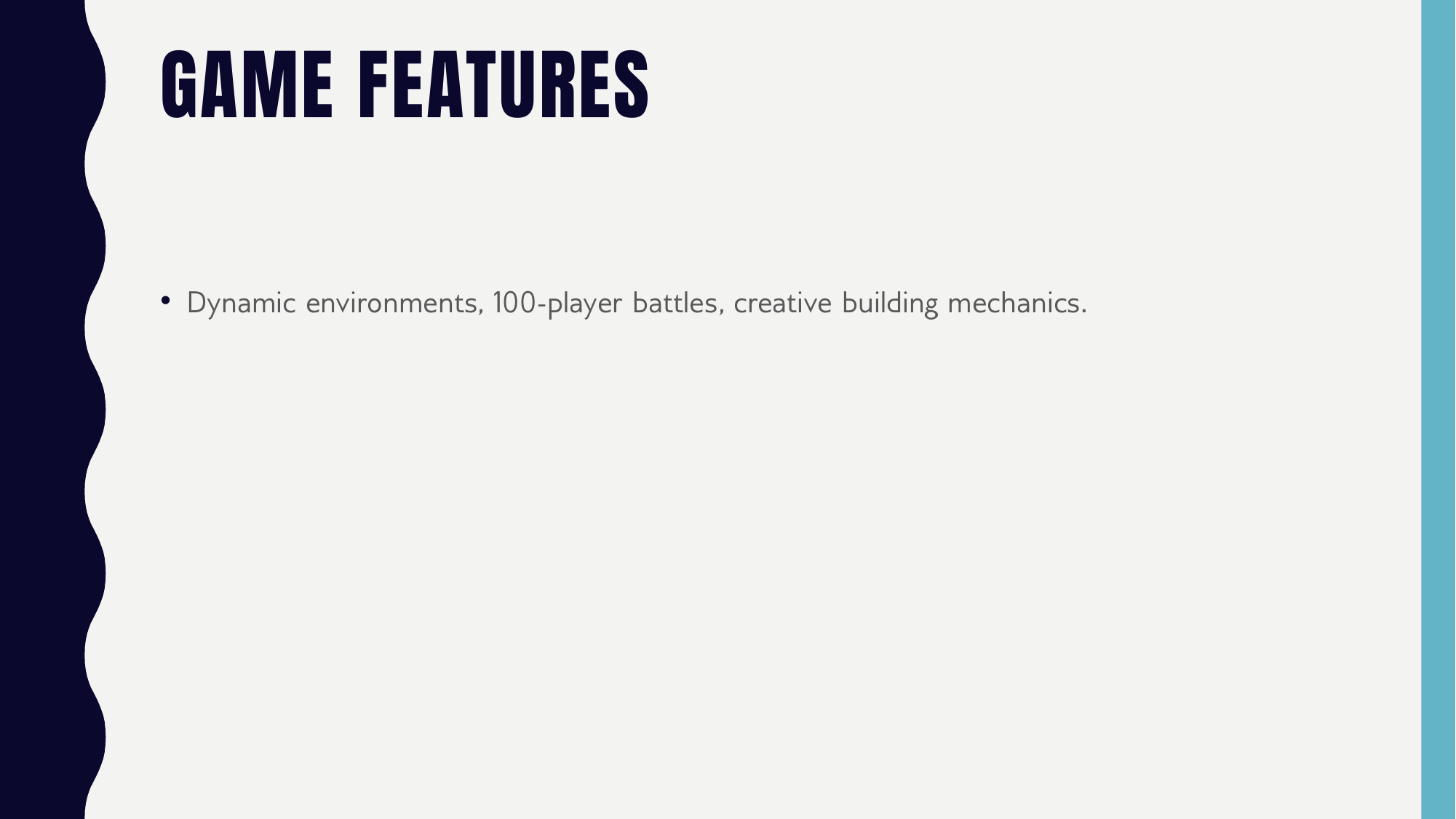

# GAME FEATURES
Dynamic environments, 100-player battles, creative building mechanics.